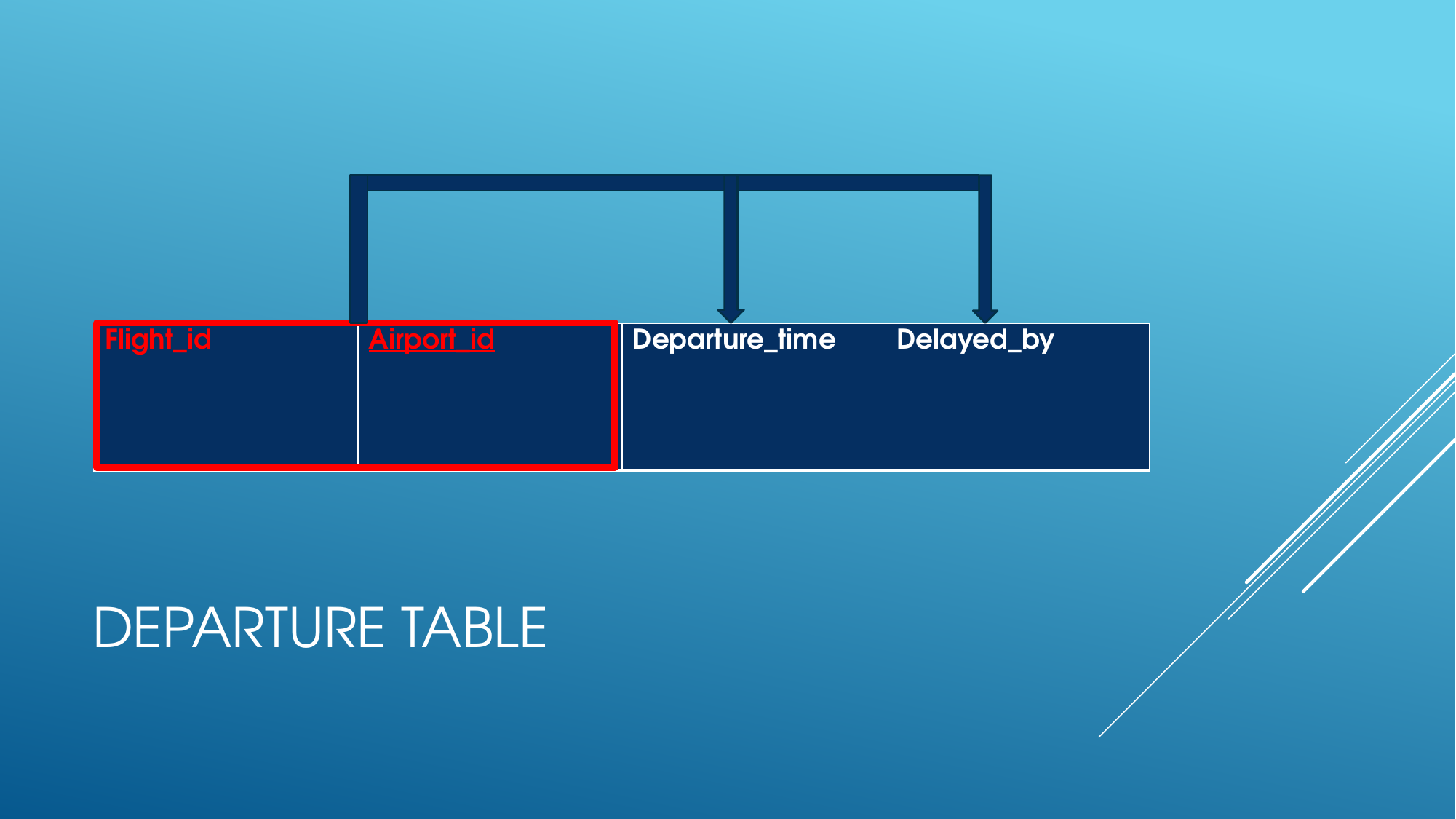

| Flight\_id | Airport\_id | Departure\_time | Delayed\_by |
| --- | --- | --- | --- |
# Departure Table